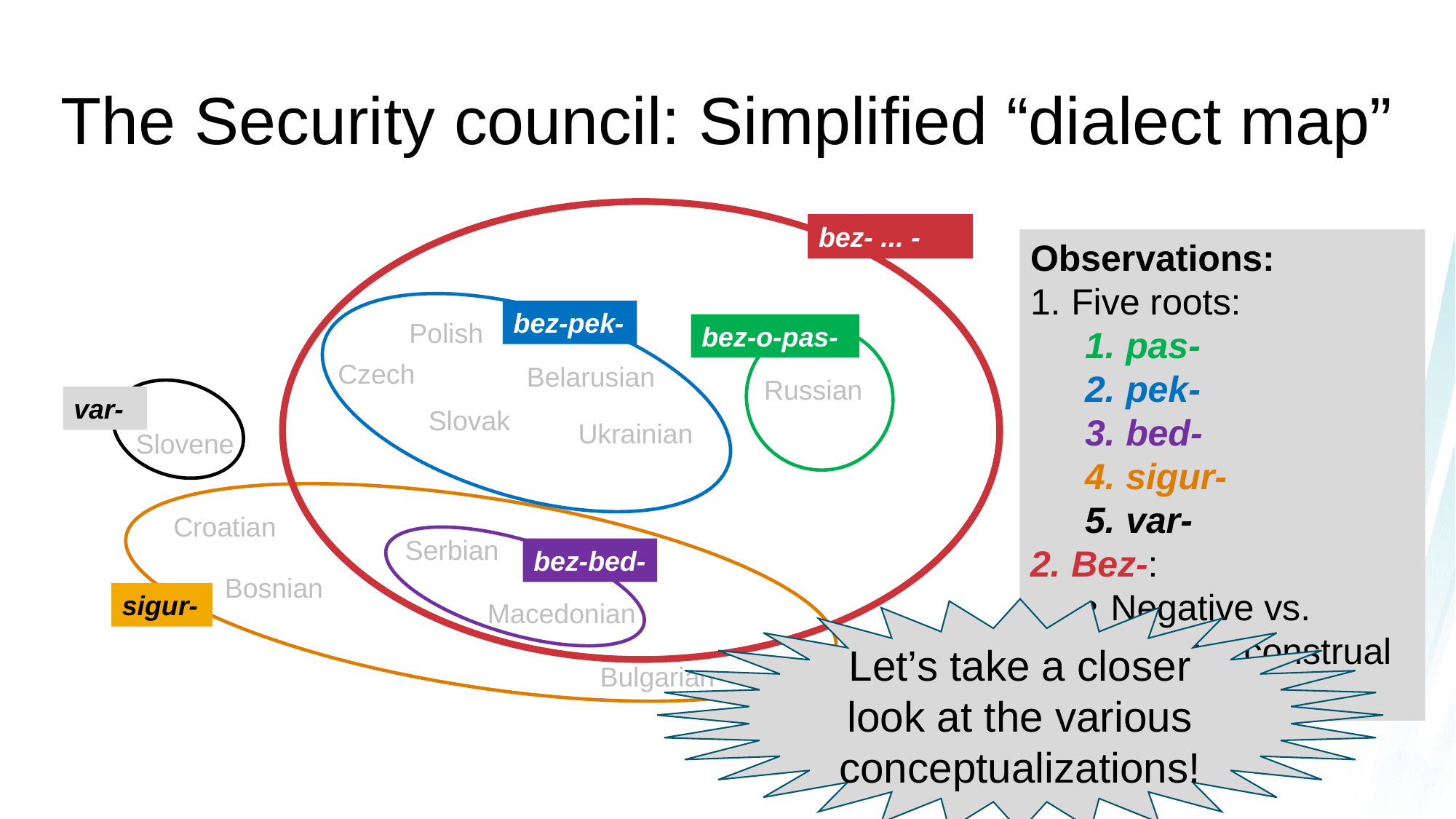

# The Security council: Simplified “dialect map”

bez- ... -
Observations:
Five roots:
pas-
pek-
bed-
sigur-
var-
Bez-:
Negative vs. positive construal

bez-pek-
Polish
bez-o-pas-

Czech
Belarusian
Russian

var-
Slovak
Ukrainian
Slovene

sigur-
Croatian
Serbian

bez-bed-
Bosnian
Macedonian
Let’s take a closer look at the various conceptualizations!
Bulgarian